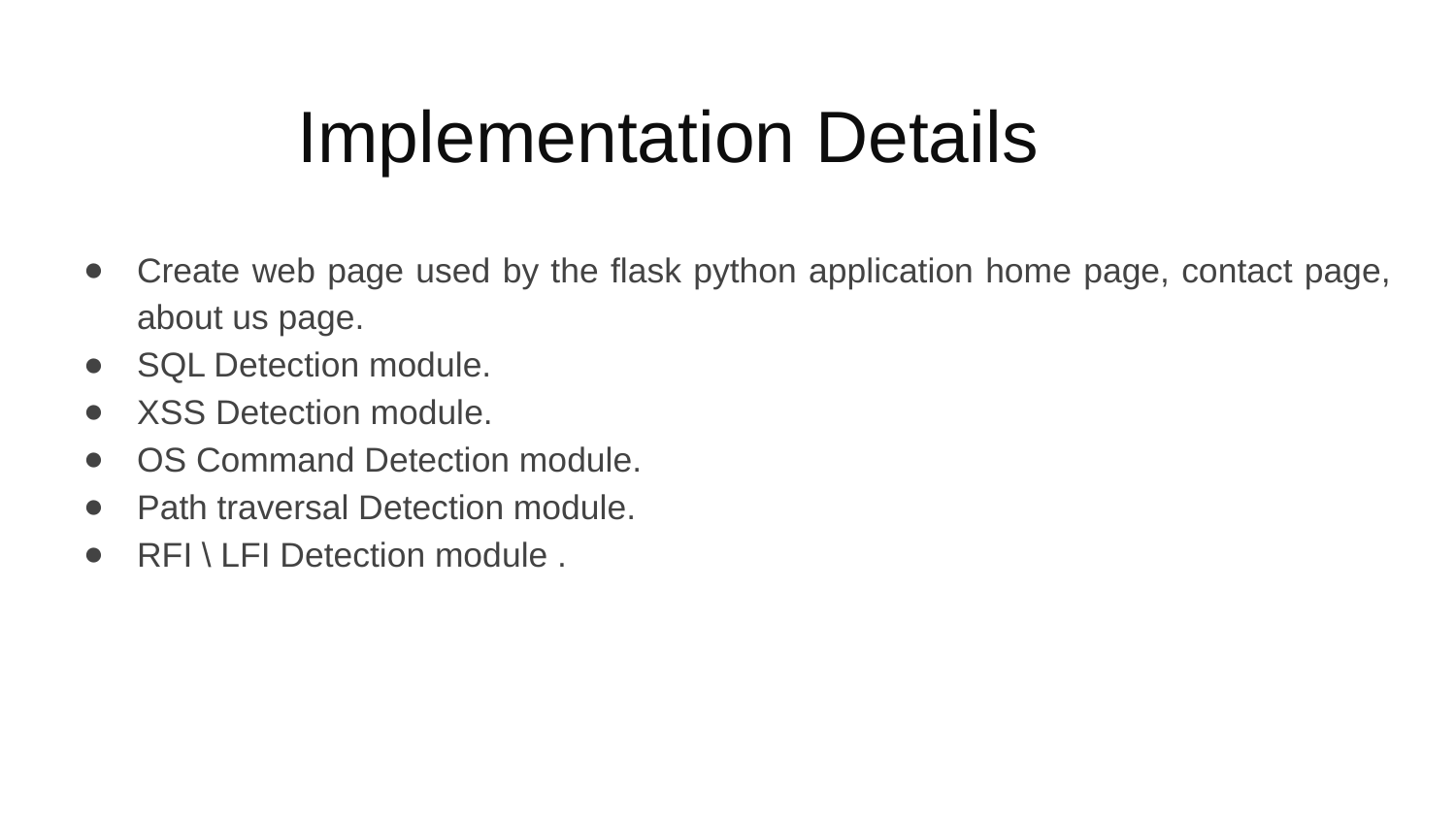

# Implementation Details
Create web page used by the flask python application home page, contact page, about us page.
SQL Detection module.
XSS Detection module.
OS Command Detection module.
Path traversal Detection module.
RFI \ LFI Detection module .